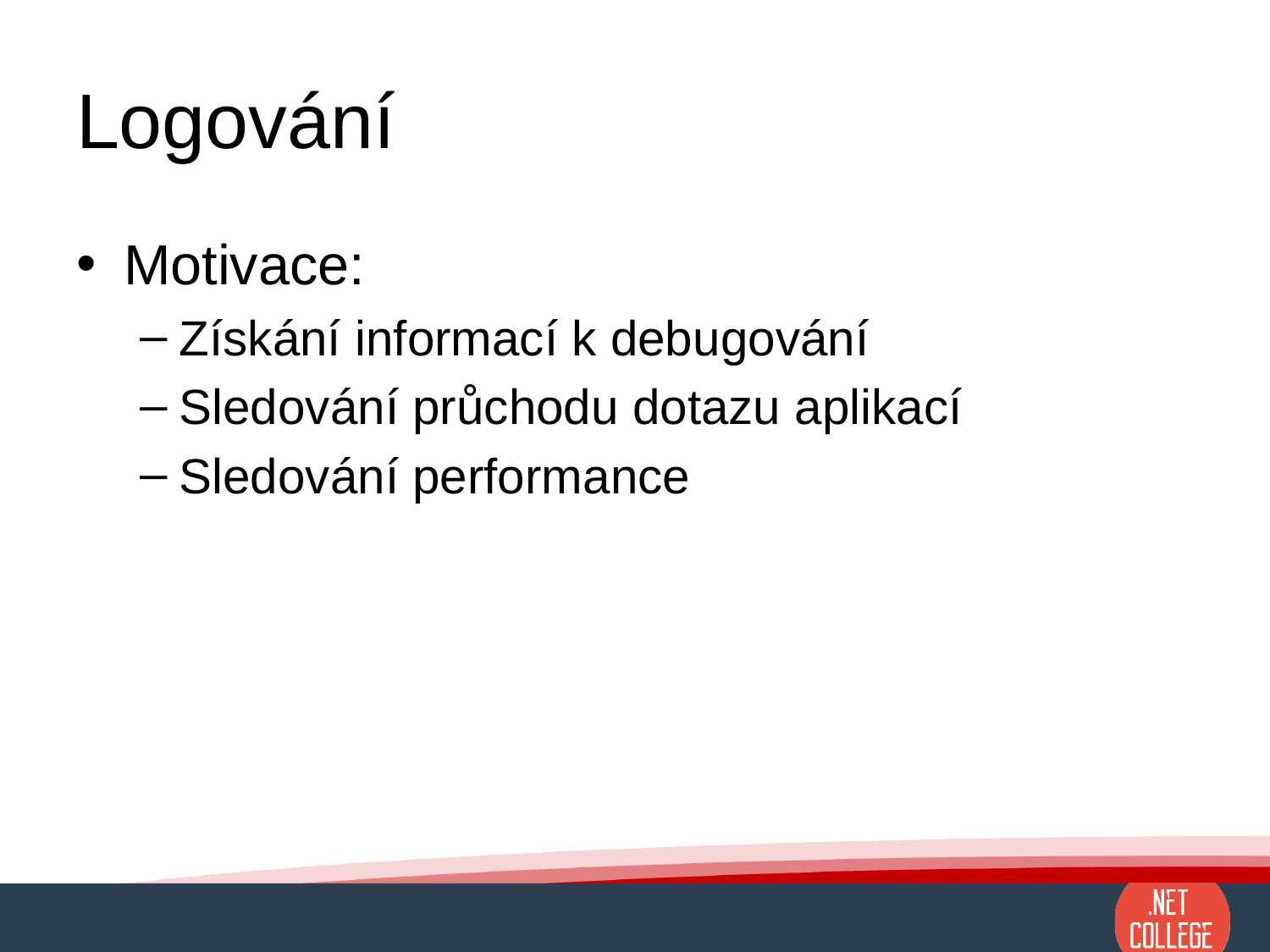

# Logování
Motivace:
Získání informací k debugování
Sledování průchodu dotazu aplikací
Sledování performance